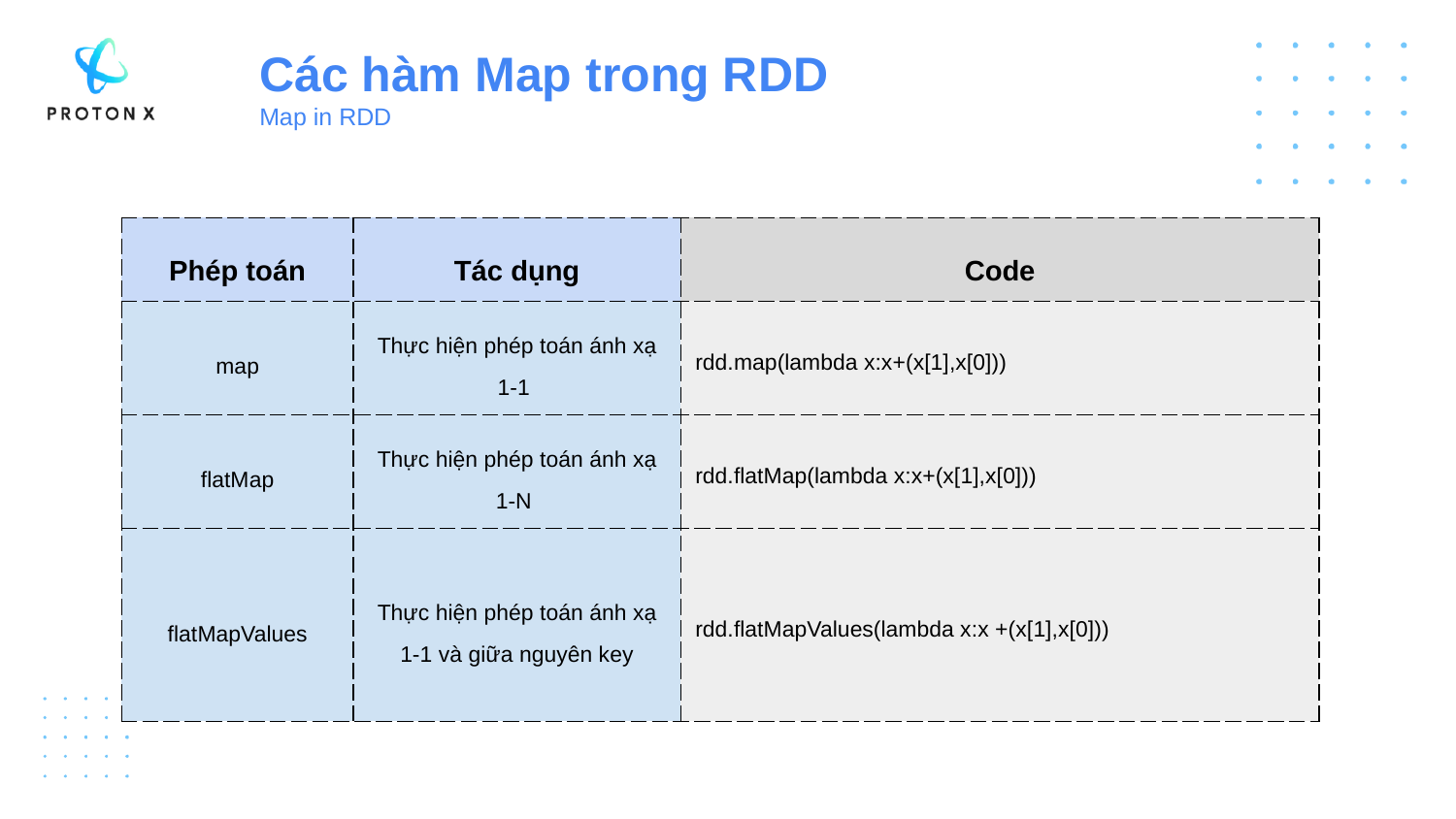

Các hàm Map trong RDD
Map in RDD

| Phép toán | Tác dụng | Code |
| --- | --- | --- |
| map | Thực hiện phép toán ánh xạ 1-1 | rdd.map(lambda x:x+(x[1],x[0])) |
| flatMap | Thực hiện phép toán ánh xạ 1-N | rdd.flatMap(lambda x:x+(x[1],x[0])) |
| flatMapValues | Thực hiện phép toán ánh xạ 1-1 và giữa nguyên key | rdd.flatMapValues(lambda x:x +(x[1],x[0])) |